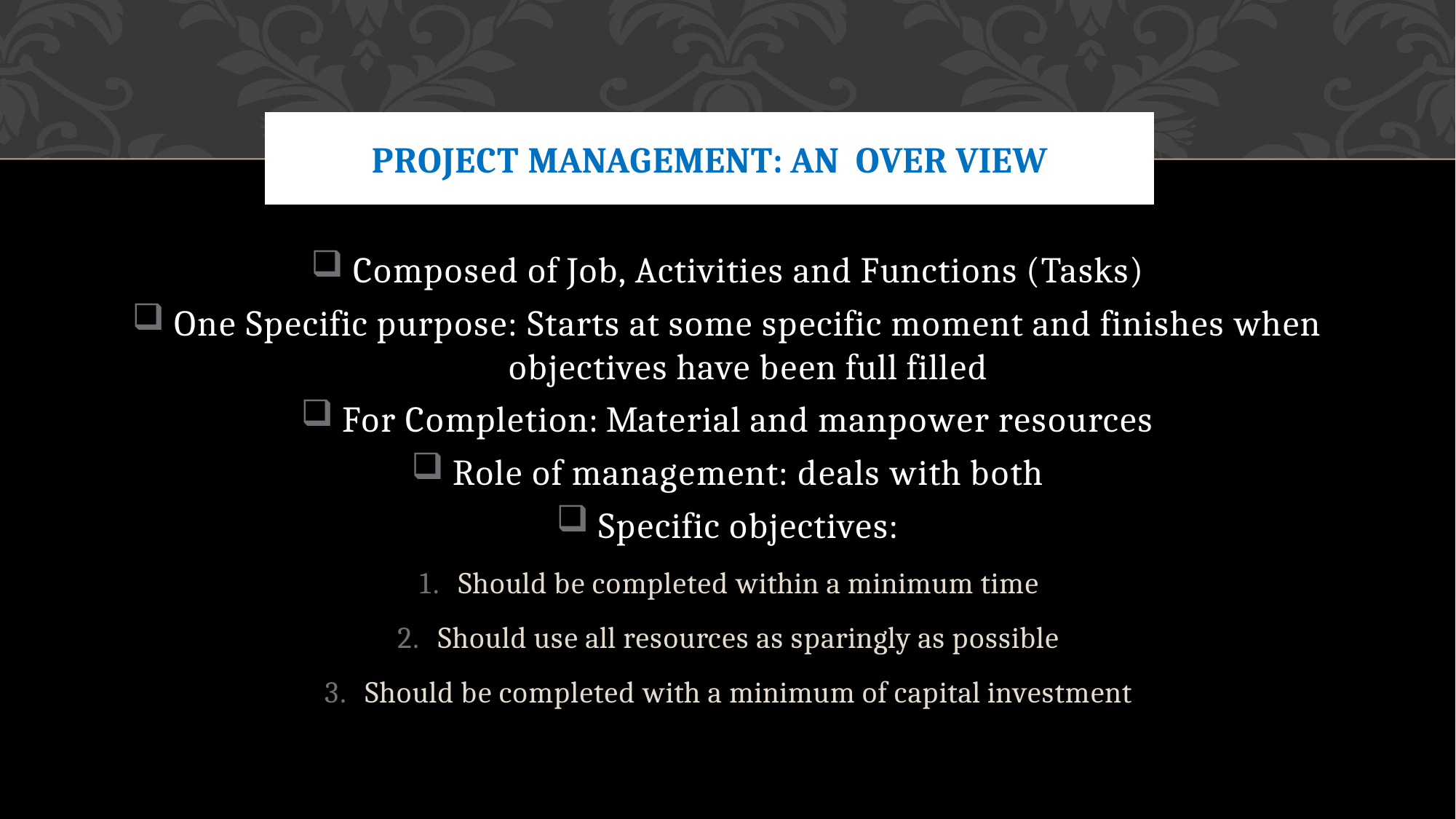

# Project Management: AN  OVER view
Composed of Job, Activities and Functions (Tasks)
One Specific purpose: Starts at some specific moment and finishes when objectives have been full filled
For Completion: Material and manpower resources
Role of management: deals with both
Specific objectives:
Should be completed within a minimum time
Should use all resources as sparingly as possible
Should be completed with a minimum of capital investment